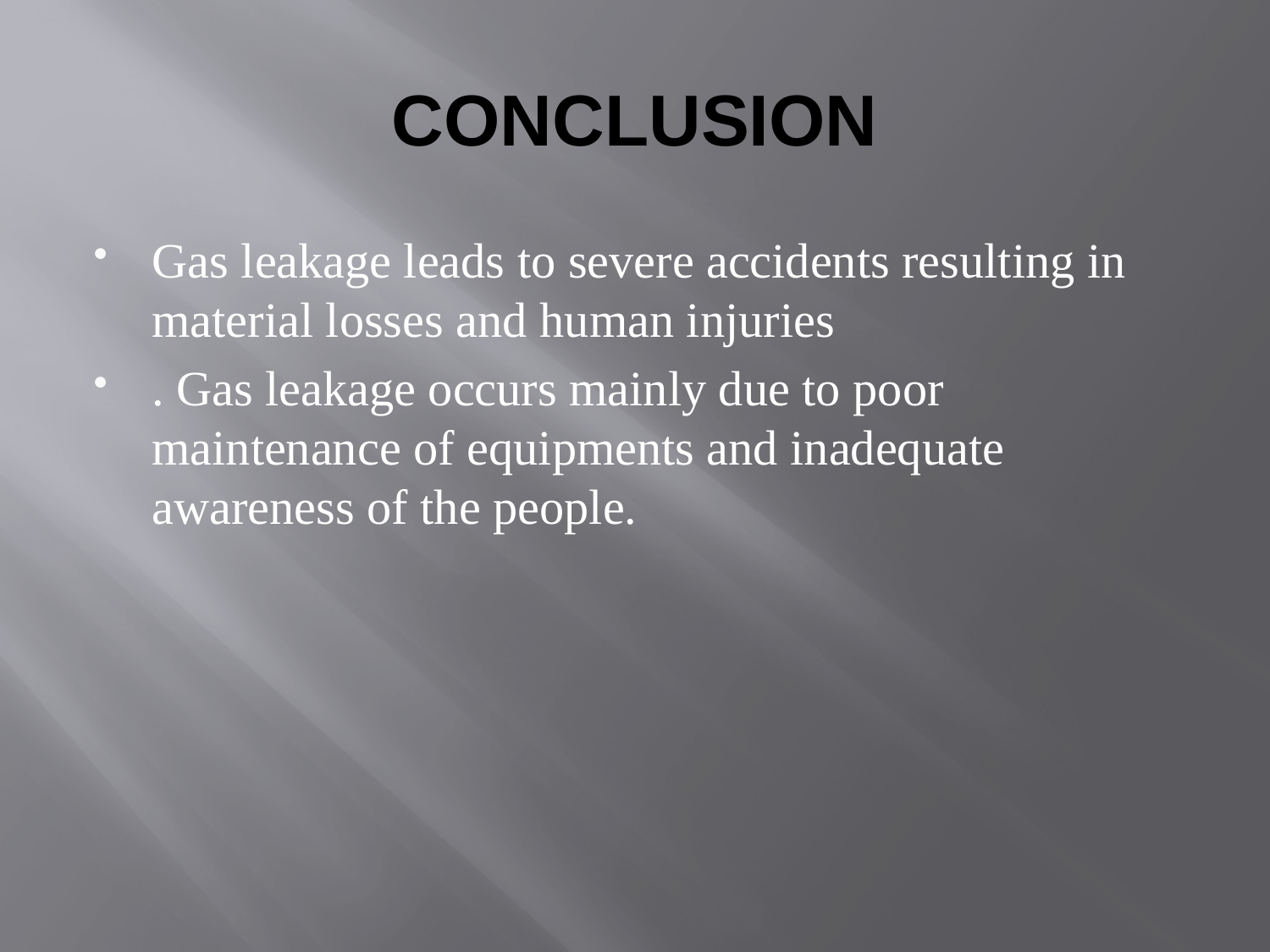

# CONCLUSION
Gas leakage leads to severe accidents resulting in material losses and human injuries
. Gas leakage occurs mainly due to poor maintenance of equipments and inadequate awareness of the people.